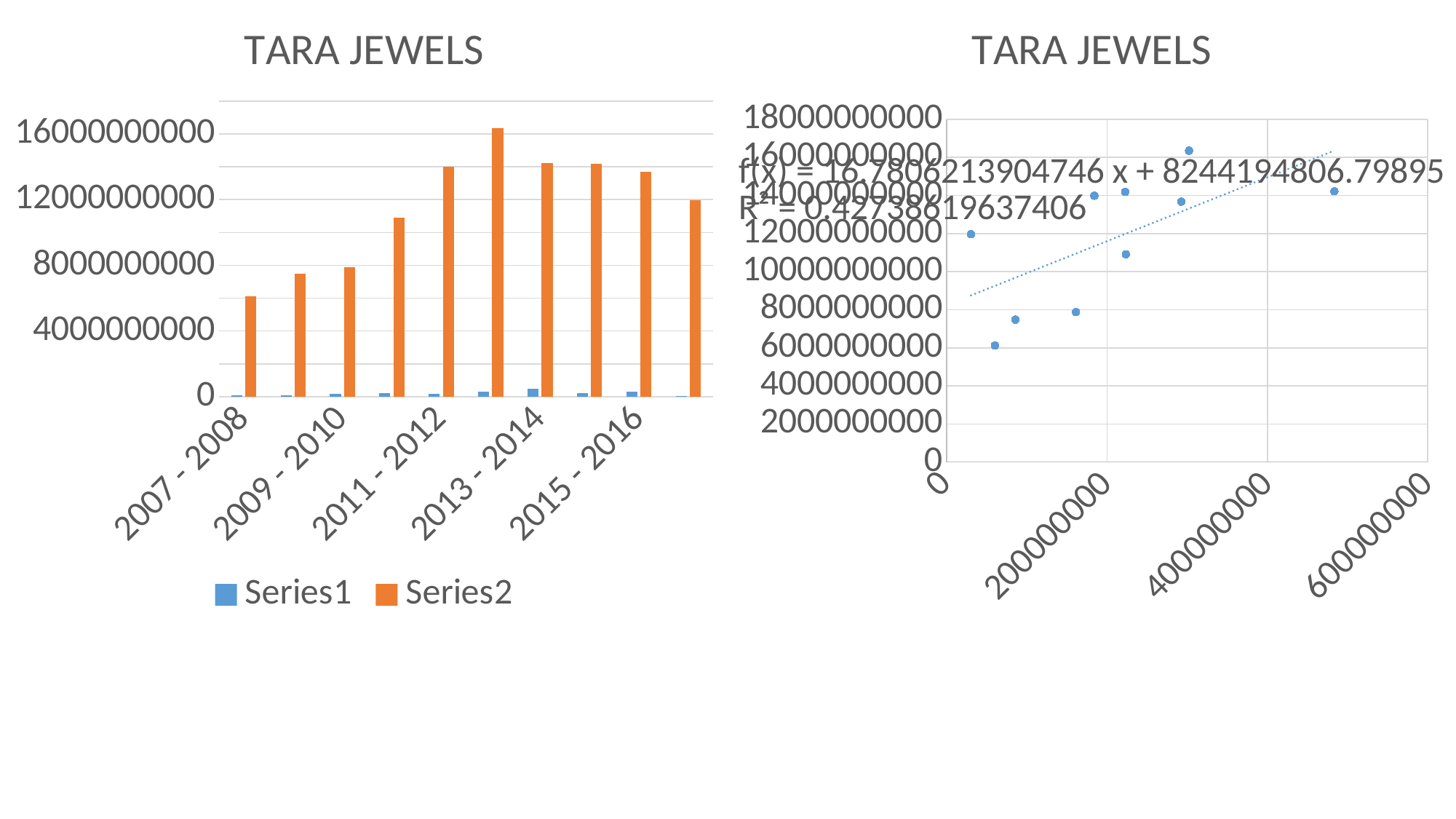

### Chart: TARA JEWELS

| Category |  |  |
|---|---|---|
| 2007 - 2008 | 60280000.0 | 6118770000.0 |
| 2008 - 2009 | 85800000.0 | 7476670000.0 |
| 2009 - 2010 | 161260000.0 | 7877000000.0 |
| 2010 - 2011 | 223640000.0 | 10915540000.0 |
| 2011 - 2012 | 184286505.0 | 13991000000.0 |
| 2012 - 2013 | 302393175.0 | 16355000000.0 |
| 2013 - 2014 | 483565356.0 | 14221200000.0 |
| 2014 - 2015 | 222712703.0 | 14189400000.0 |
| 2015 - 2016 | 292654624.0 | 13677000000.0 |
| 2016 - 2017 | 30389756.0 | 11970000000.0 |

### Chart: TARA JEWELS

| Category |  |
|---|---|